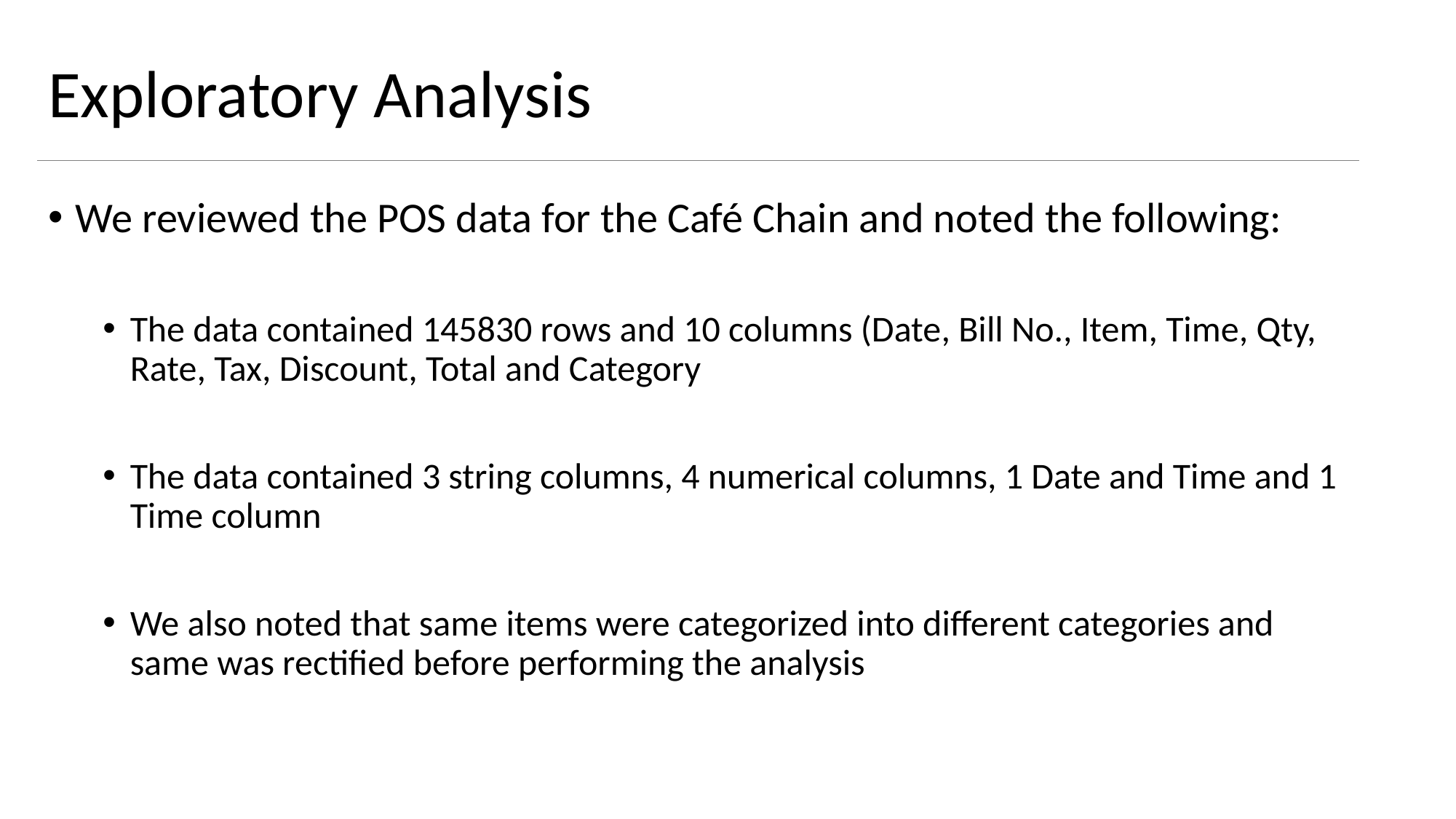

# Exploratory Analysis
We reviewed the POS data for the Café Chain and noted the following:

The data contained 145830 rows and 10 columns (Date, Bill No., Item, Time, Qty, Rate, Tax, Discount, Total and Category

The data contained 3 string columns, 4 numerical columns, 1 Date and Time and 1 Time column

We also noted that same items were categorized into different categories and same was rectified before performing the analysis